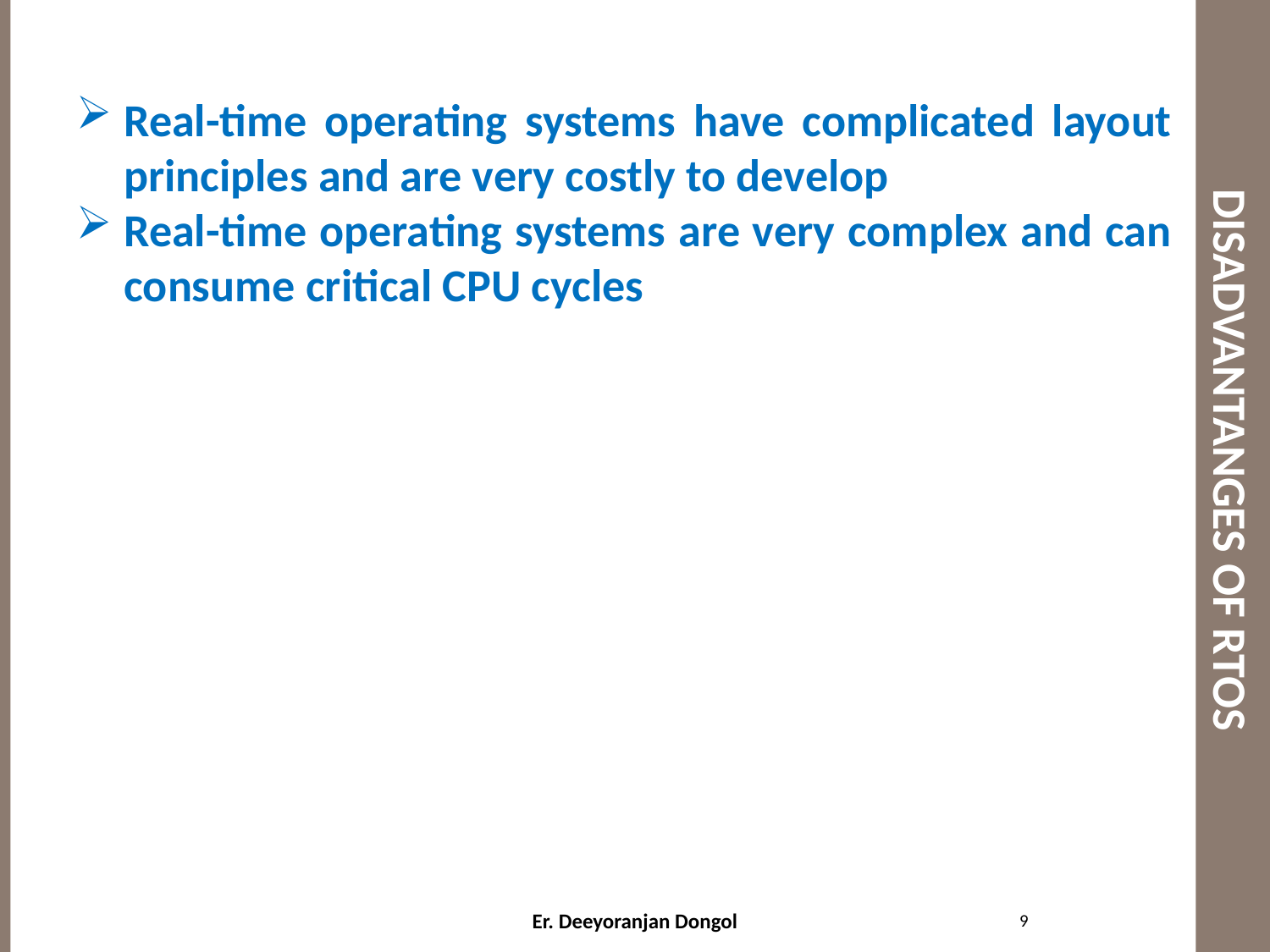

# DISADVANTANGES OF RTOS
Real-time operating systems have complicated layout principles and are very costly to develop
Real-time operating systems are very complex and can consume critical CPU cycles

9
Er. Deeyoranjan Dongol